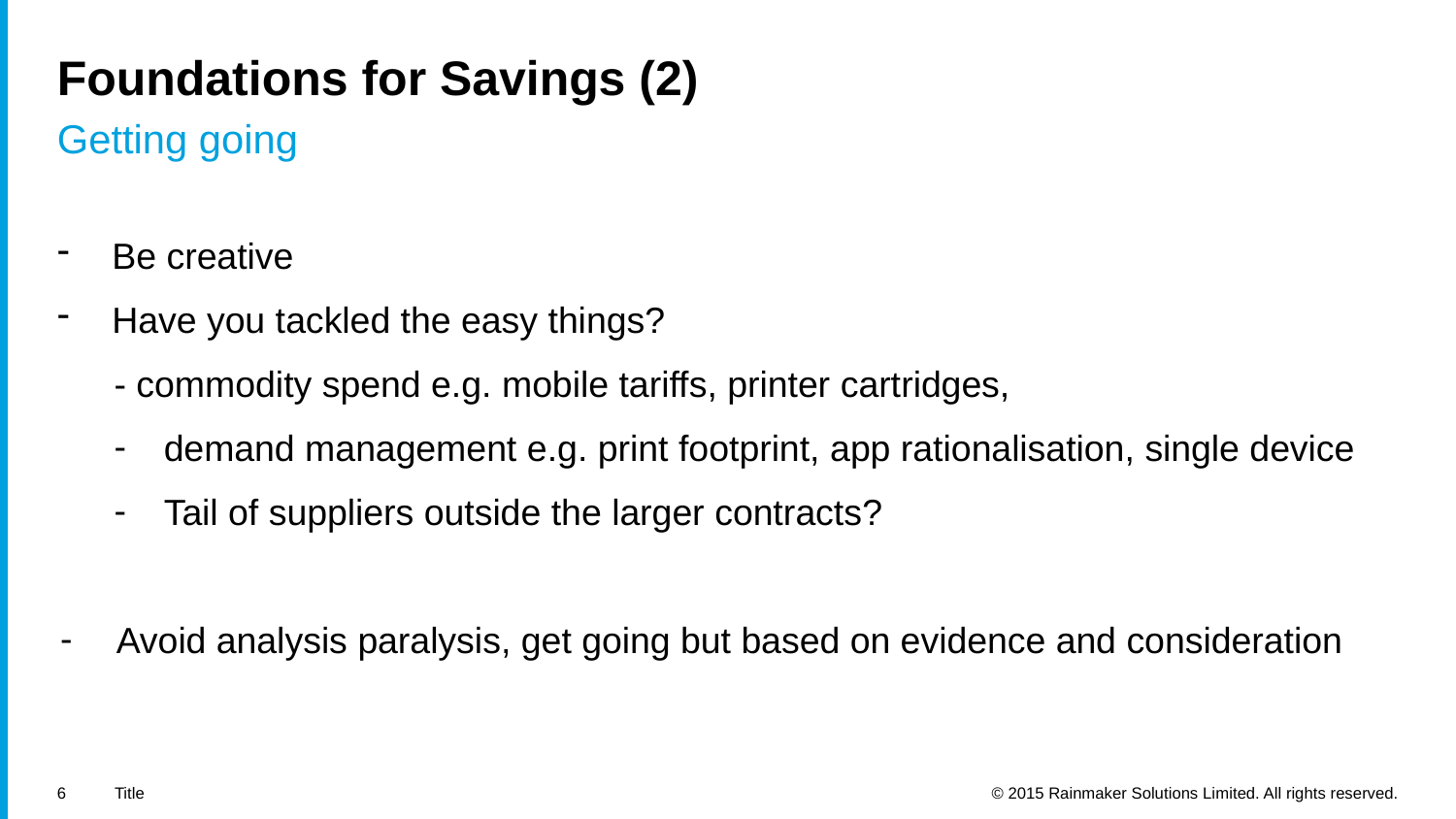

# Foundations for Savings (2)
Getting going

Be creative
Have you tackled the easy things?
- commodity spend e.g. mobile tariffs, printer cartridges,
demand management e.g. print footprint, app rationalisation, single device
Tail of suppliers outside the larger contracts?

Avoid analysis paralysis, get going but based on evidence and consideration

6
Title